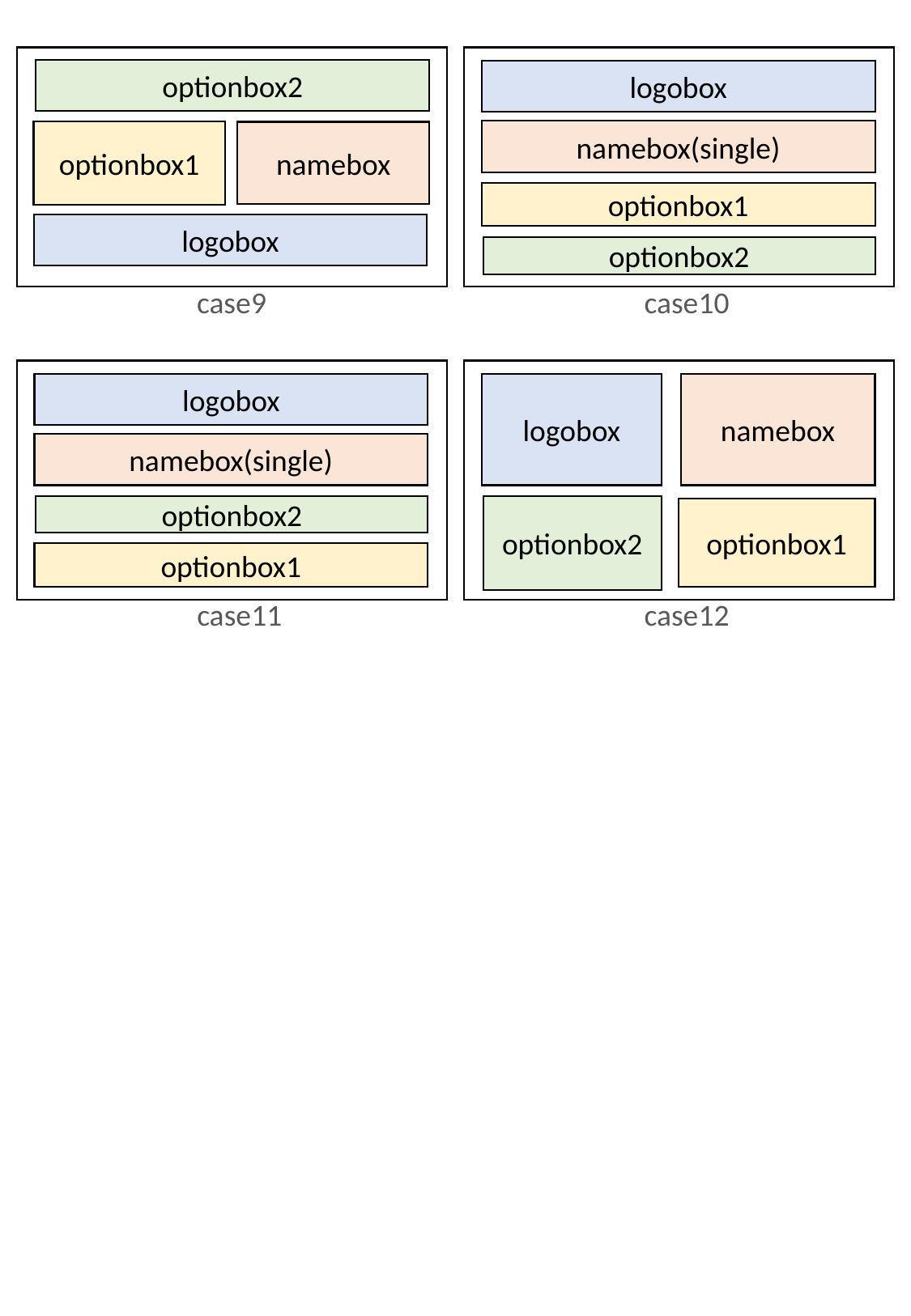

optionbox2
optionbox1
namebox
logobox
case9

logobox
namebox(single)
optionbox1
optionbox2
case10

logobox
namebox(single)
optionbox2
optionbox1
case11

logobox
namebox
optionbox2
optionbox1
case12